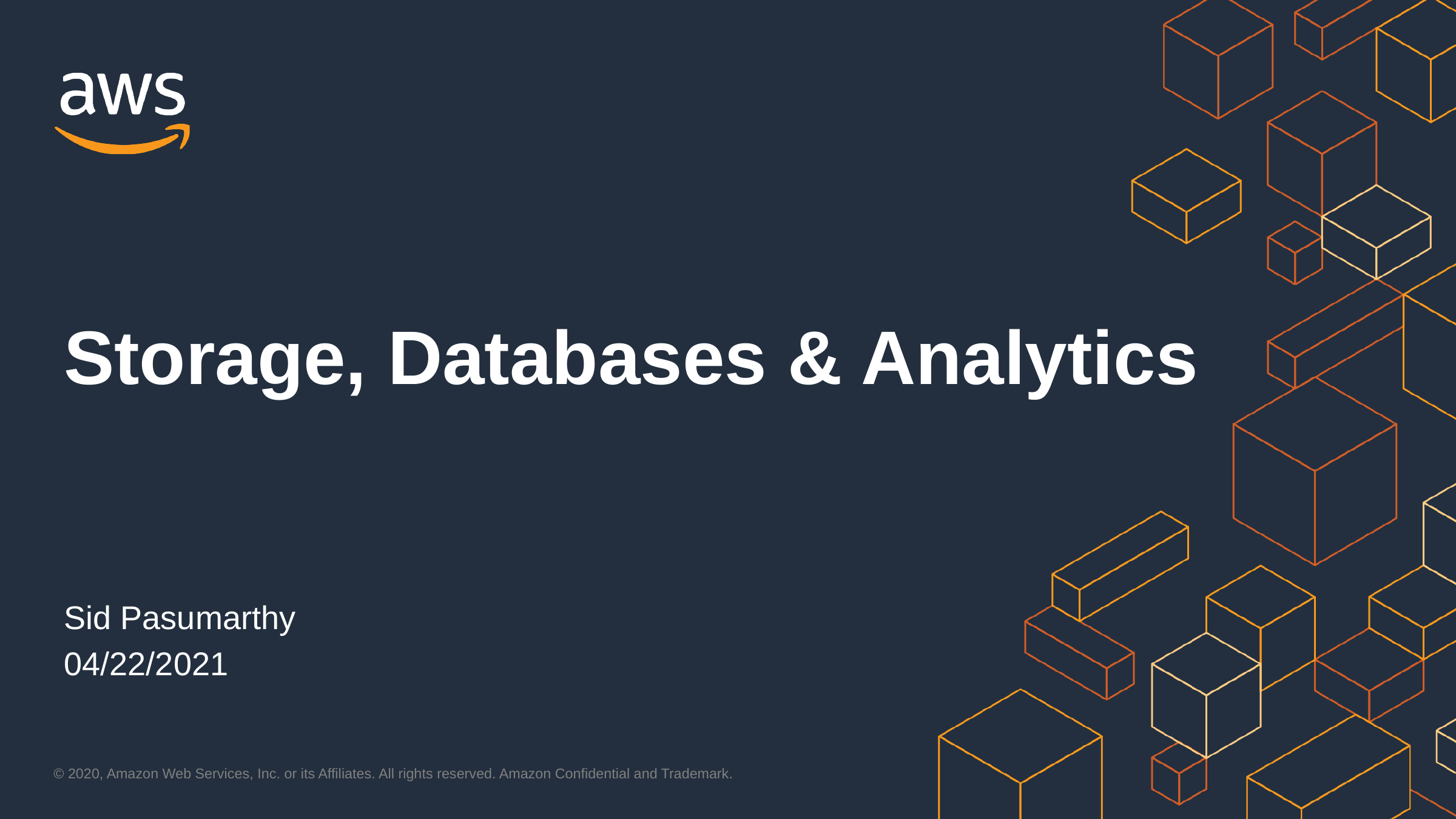

Storage, Databases & Analytics
Sid Pasumarthy
04/22/2021